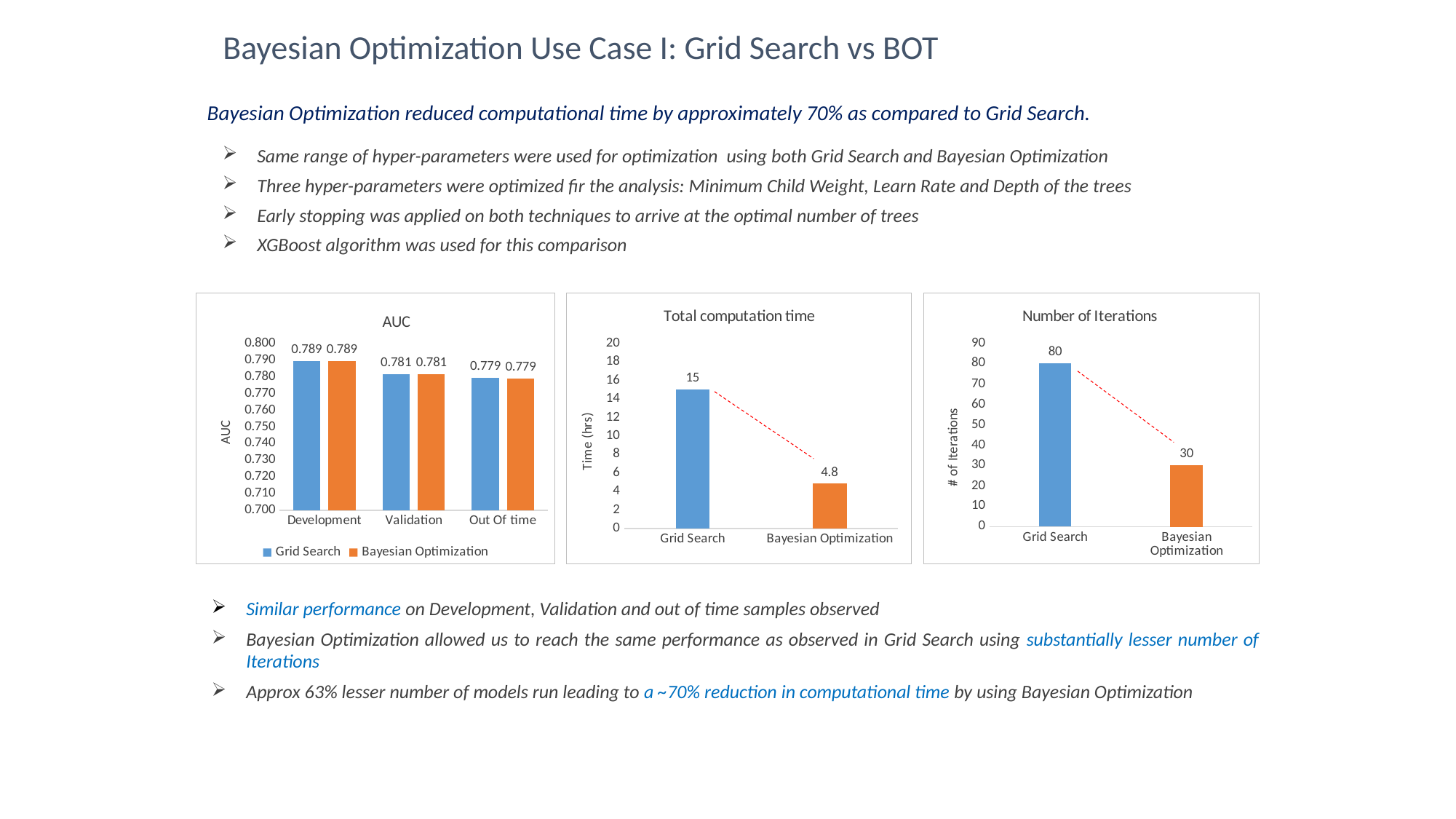

Bayesian Optimization Use Case I: Grid Search vs BOT

Bayesian Optimization reduced computational time by approximately 70% as compared to Grid Search.
Same range of hyper-parameters were used for optimization  using both Grid Search and Bayesian Optimization
Three hyper-parameters were optimized fir the analysis: Minimum Child Weight, Learn Rate and Depth of the trees
Early stopping was applied on both techniques to arrive at the optimal number of trees
XGBoost algorithm was used for this comparison

### Chart:

| Category | Total computation time |
|---|---|
| Grid Search | 15.0 |
| Bayesian Optimization | 4.8 |

### Chart:

| Category | Number of Iterations  |
|---|---|
| Grid Search | 80.0 |
| Bayesian Optimization | 30.0 |

### Chart: AUC

| Category | Grid Search | Bayesian Optimization |
|---|---|---|
| Development | 0.789347355158324 | 0.789396827271789 |
| Validation | 0.7813933786783 | 0.781416059283699 |
| Out Of time | 0.77925262419594 | 0.778975807312495 |
Similar performance on Development, Validation and out of time samples observed
Bayesian Optimization allowed us to reach the same performance as observed in Grid Search using substantially lesser number of Iterations
Approx 63% lesser number of models run leading to a ~70% reduction in computational time by using Bayesian Optimization